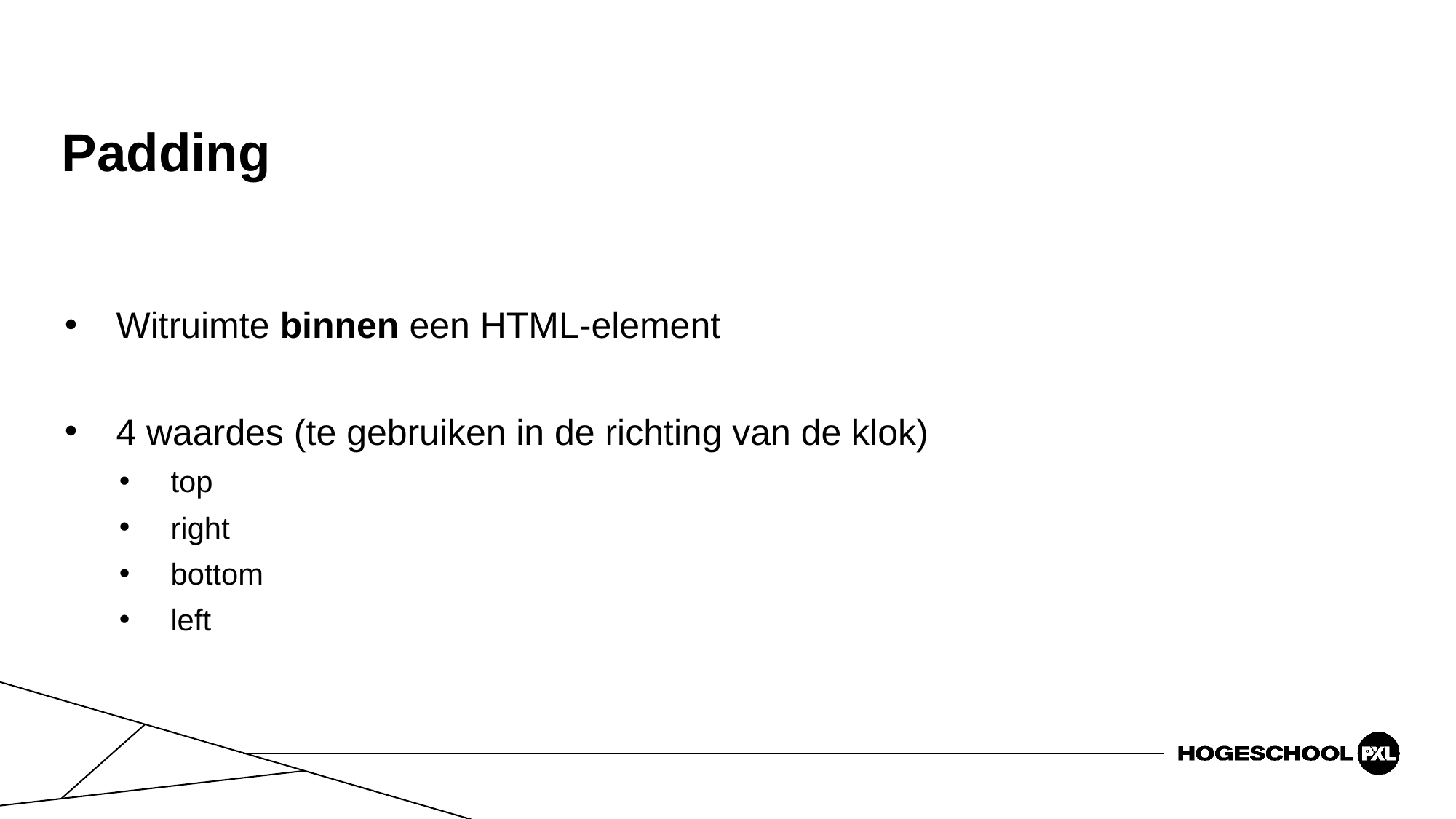

# Padding
Witruimte binnen een HTML-element

4 waardes (te gebruiken in de richting van de klok)
top
right
bottom
left